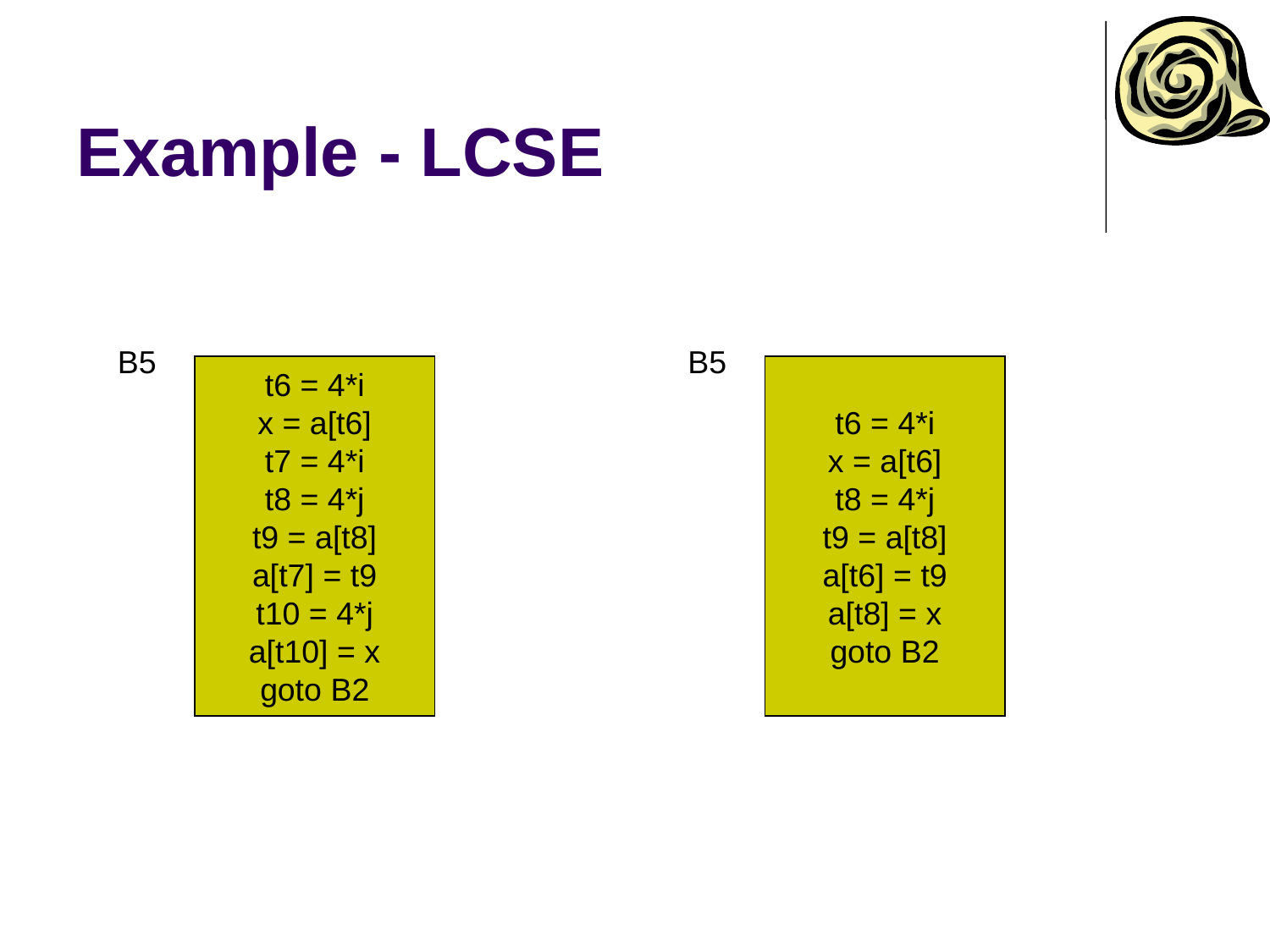

# Example - LCSE
B5
B5
t6 = 4*i
x = a[t6]
t7 = 4*i
t8 = 4*j
t9 = a[t8]
a[t7] = t9
t10 = 4*j
a[t10] = x
goto B2
t6 = 4*i
x = a[t6]
t8 = 4*j
t9 = a[t8]
a[t6] = t9
a[t8] = x
goto B2